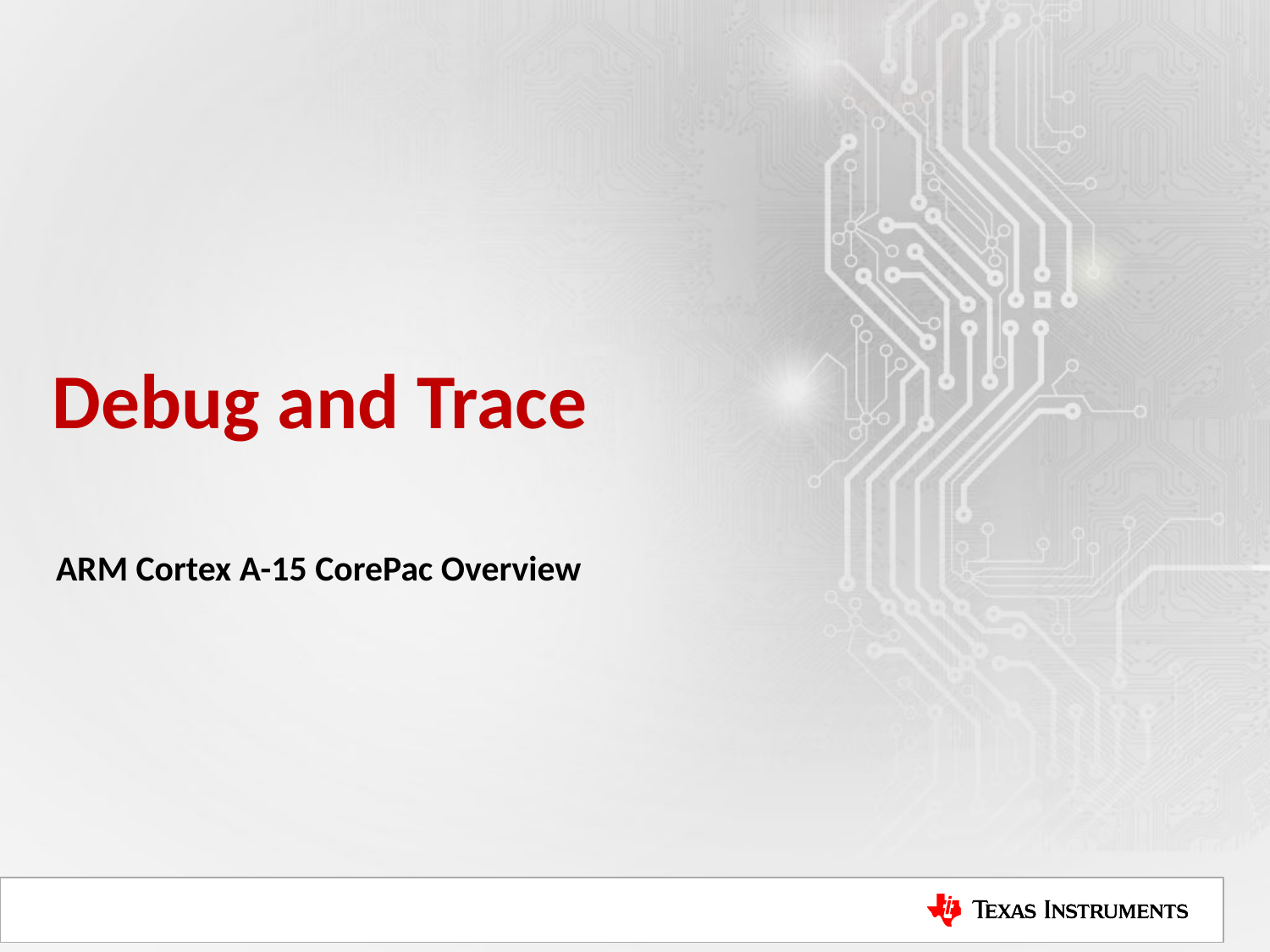

# Debug and Trace
ARM Cortex A-15 CorePac Overview